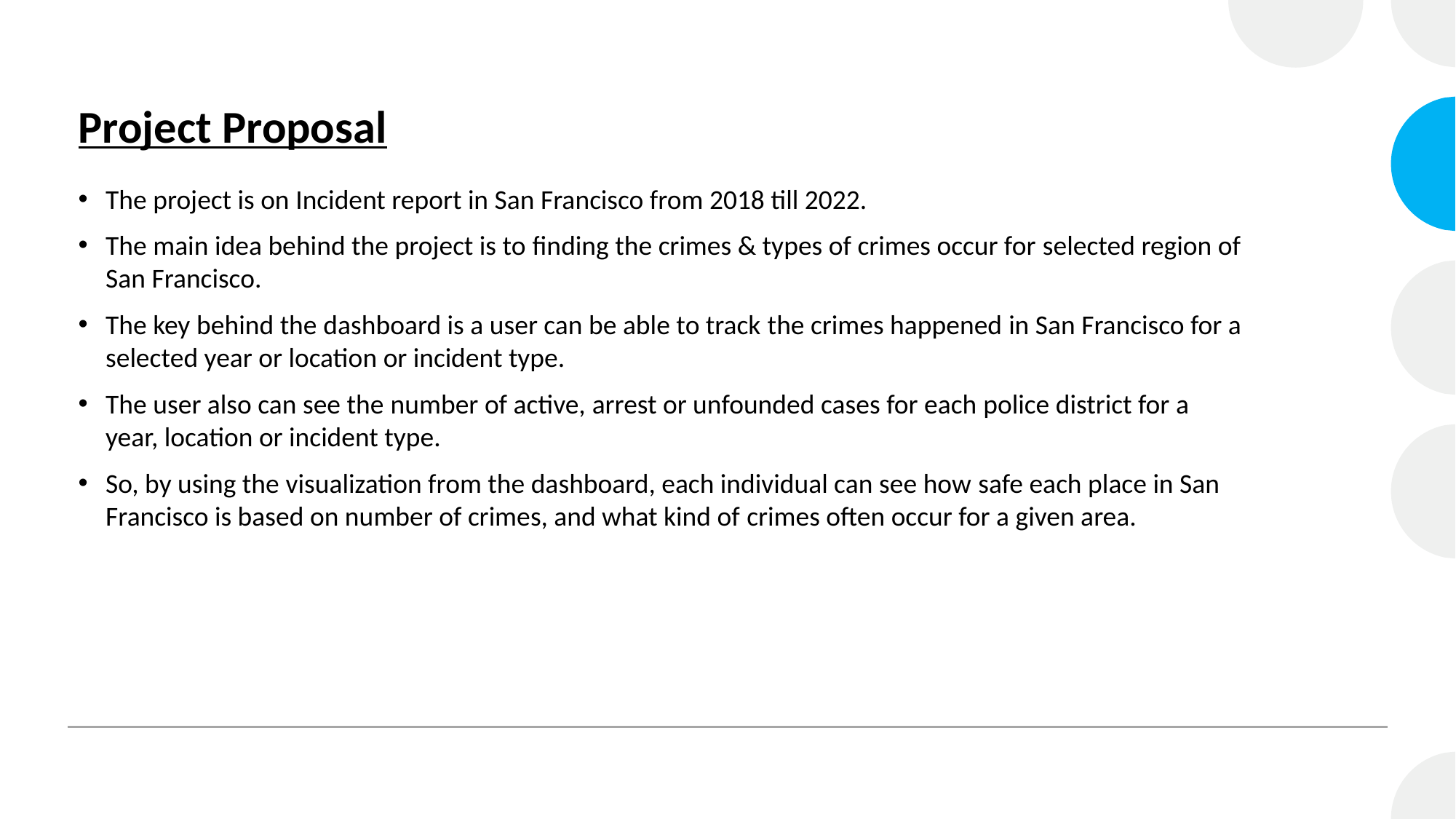

# Project Proposal
The project is on Incident report in San Francisco from 2018 till 2022.
The main idea behind the project is to finding the crimes & types of crimes occur for selected region of San Francisco.
The key behind the dashboard is a user can be able to track the crimes happened in San Francisco for a selected year or location or incident type.
The user also can see the number of active, arrest or unfounded cases for each police district for a year, location or incident type.
So, by using the visualization from the dashboard, each individual can see how safe each place in San Francisco is based on number of crimes, and what kind of crimes often occur for a given area.